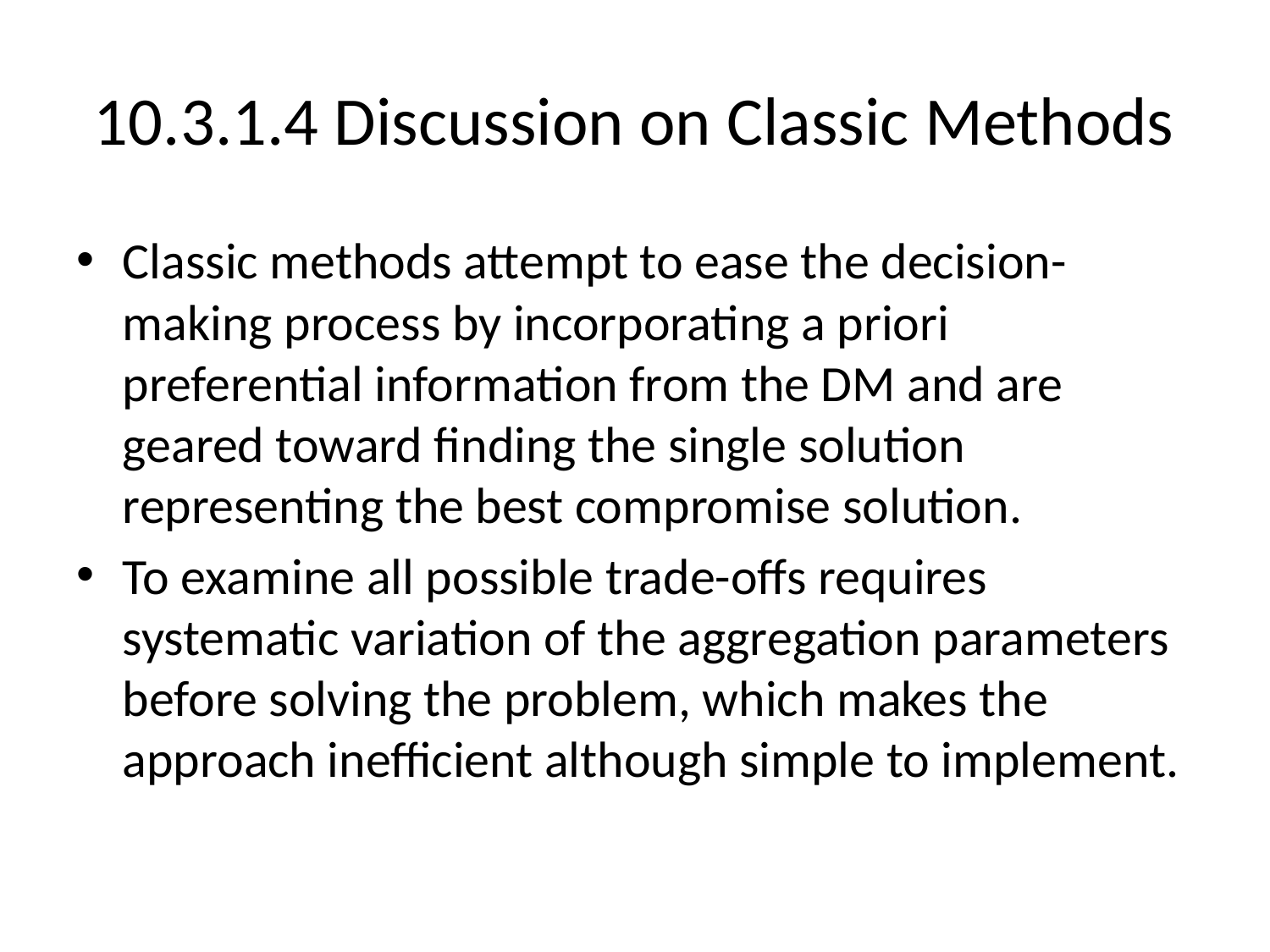

# 10.3.1.4 Discussion on Classic Methods
Classic methods attempt to ease the decision-making process by incorporating a priori preferential information from the DM and are geared toward finding the single solution representing the best compromise solution.
To examine all possible trade-offs requires systematic variation of the aggregation parameters before solving the problem, which makes the approach inefficient although simple to implement.